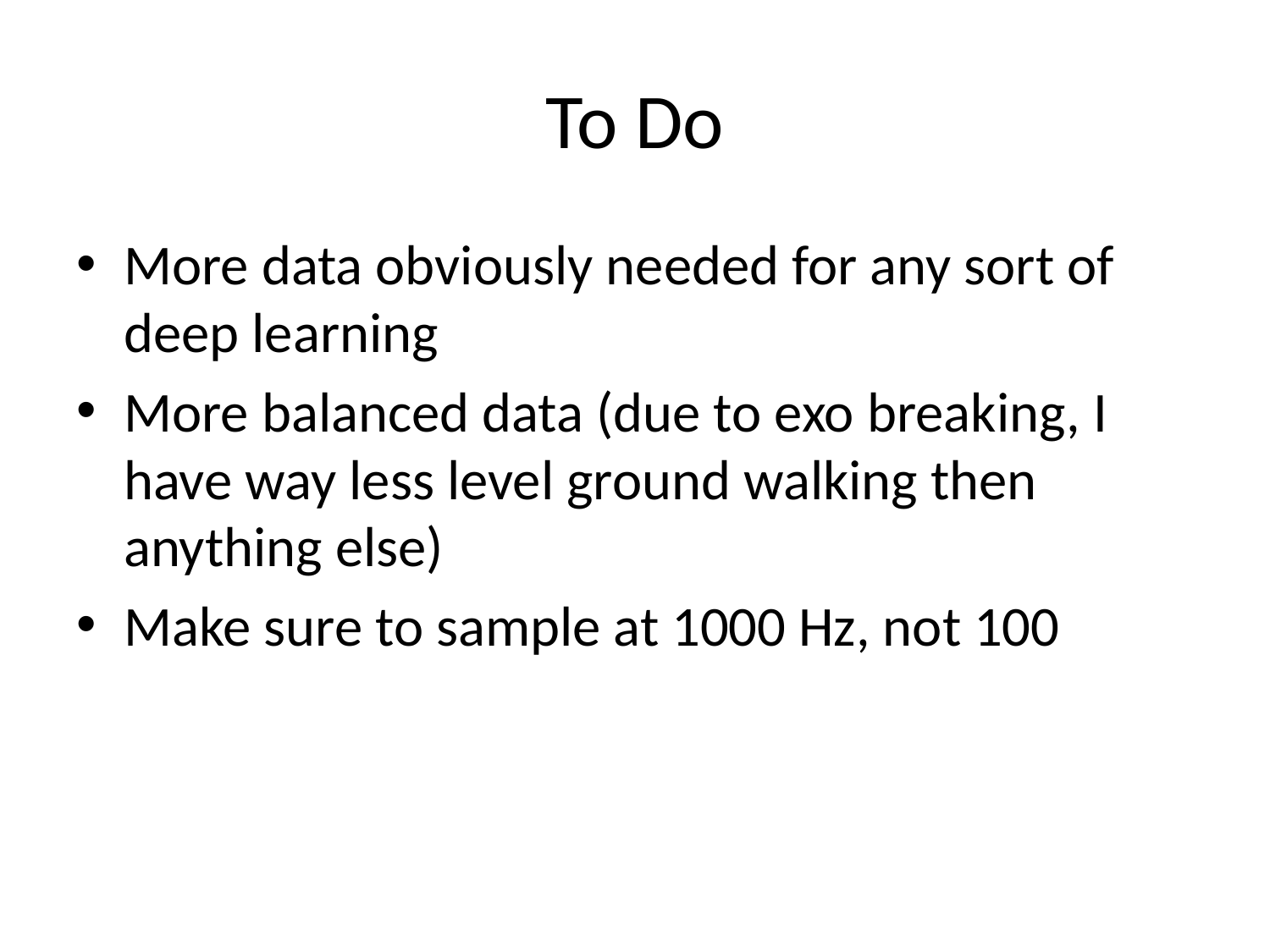

# To Do
More data obviously needed for any sort of deep learning
More balanced data (due to exo breaking, I have way less level ground walking then anything else)
Make sure to sample at 1000 Hz, not 100